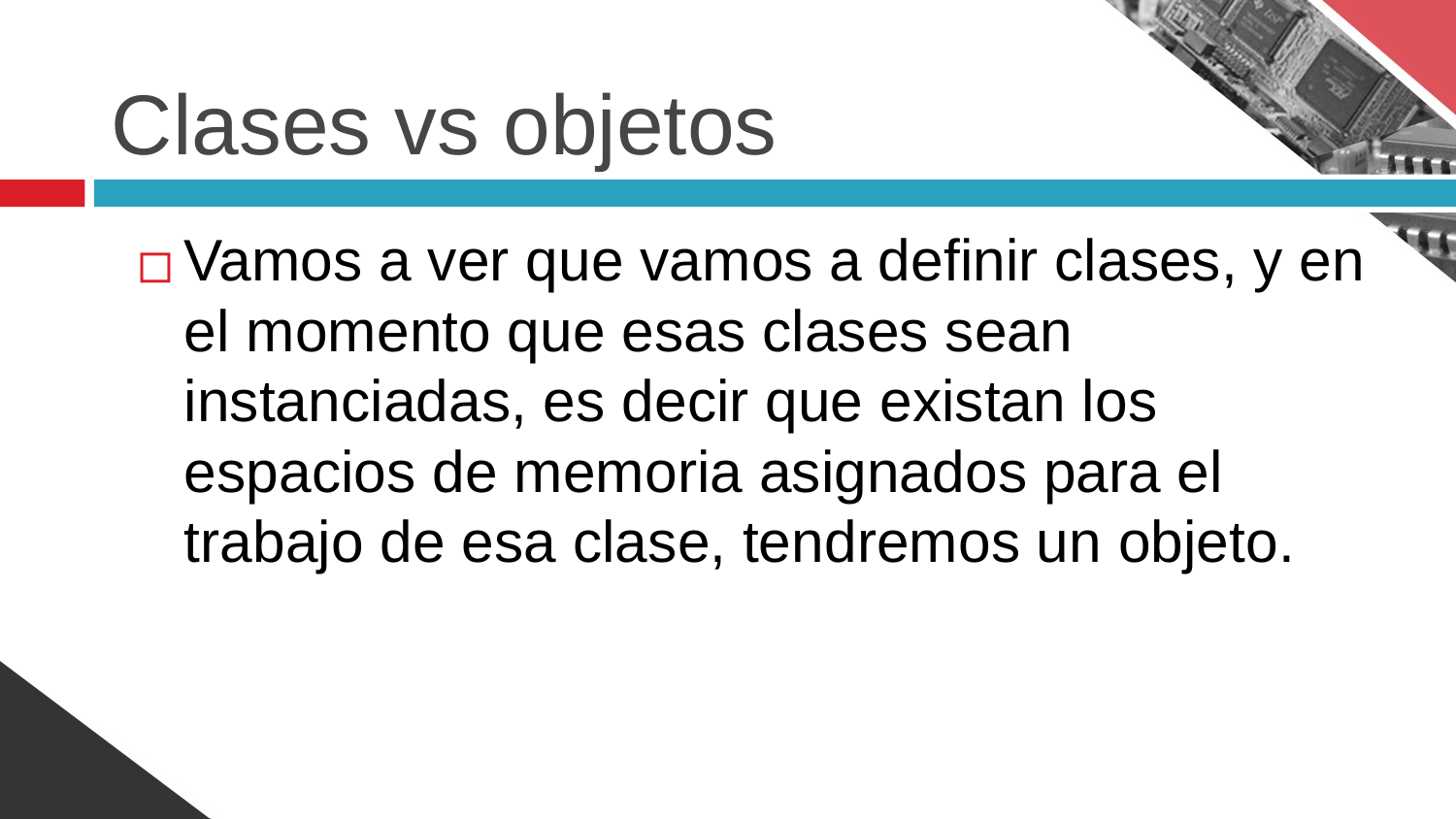

# Clases vs objetos
Vamos a ver que vamos a definir clases, y en el momento que esas clases sean instanciadas, es decir que existan los espacios de memoria asignados para el trabajo de esa clase, tendremos un objeto.